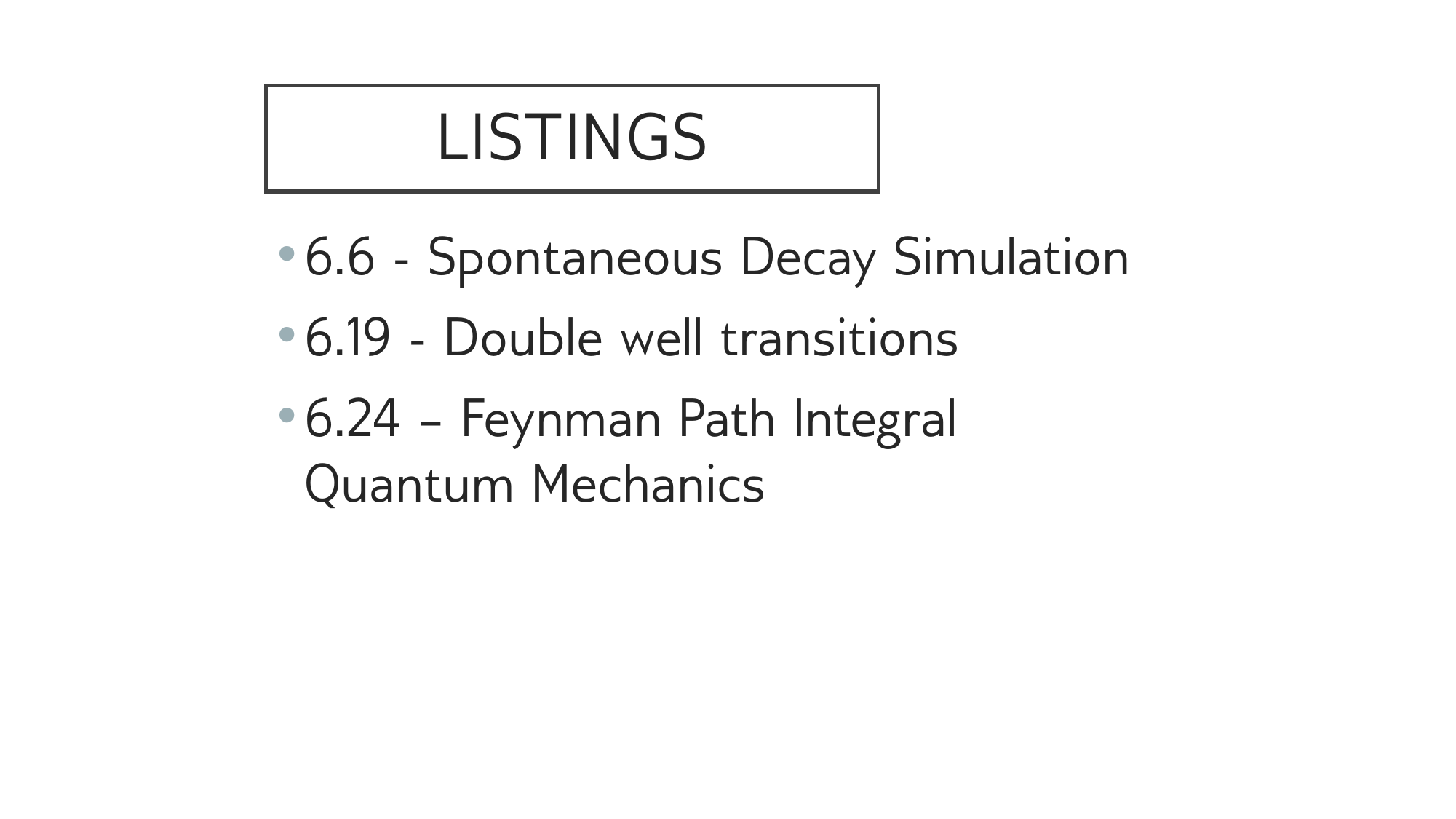

# LISTINGs
6.6 - Spontaneous Decay Simulation
6.19 - Double well transitions
6.24 – Feynman Path Integral Quantum Mechanics